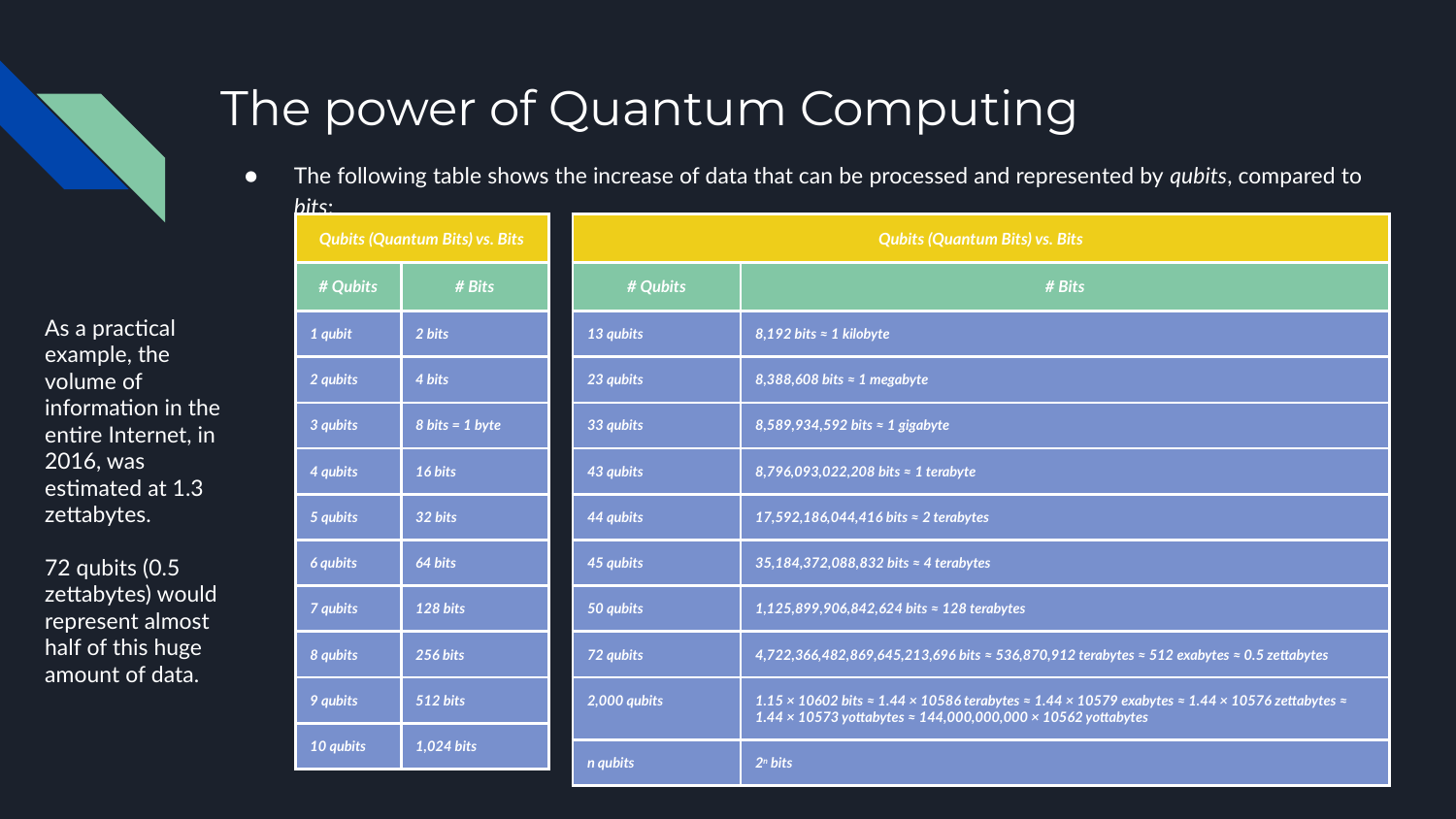

# The power of Quantum Computing
The following table shows the increase of data that can be processed and represented by qubits, compared to bits:

| Qubits (Quantum Bits) vs. Bits |  |
| --- | --- |
| # Qubits | # Bits |
| 1 qubit | 2 bits |
| 2 qubits | 4 bits |
| 3 qubits | 8 bits = 1 byte |
| 4 qubits | 16 bits |
| 5 qubits | 32 bits |
| 6 qubits | 64 bits |
| 7 qubits | 128 bits |
| 8 qubits | 256 bits |
| 9 qubits | 512 bits |
| 10 qubits | 1,024 bits |
| Qubits (Quantum Bits) vs. Bits |  |
| --- | --- |
| # Qubits | # Bits |
| 13 qubits | 8,192 bits ≈ 1 kilobyte |
| 23 qubits | 8,388,608 bits ≈ 1 megabyte |
| 33 qubits | 8,589,934,592 bits ≈ 1 gigabyte |
| 43 qubits | 8,796,093,022,208 bits ≈ 1 terabyte |
| 44 qubits | 17,592,186,044,416 bits ≈ 2 terabytes |
| 45 qubits | 35,184,372,088,832 bits ≈ 4 terabytes |
| 50 qubits | 1,125,899,906,842,624 bits ≈ 128 terabytes |
| 72 qubits | 4,722,366,482,869,645,213,696 bits ≈ 536,870,912 terabytes ≈ 512 exabytes ≈ 0.5 zettabytes |
| 2,000 qubits | 1.15 × 10602 bits ≈ 1.44 × 10586 terabytes ≈ 1.44 × 10579 exabytes ≈ 1.44 × 10576 zettabytes ≈ 1.44 × 10573 yottabytes ≈ 144,000,000,000 × 10562 yottabytes |
| n qubits | 2n bits |
As a practical example, the volume of information in the entire Internet, in 2016, was estimated at 1.3 zettabytes.

72 qubits (0.5 zettabytes) would represent almost half of this huge amount of data.